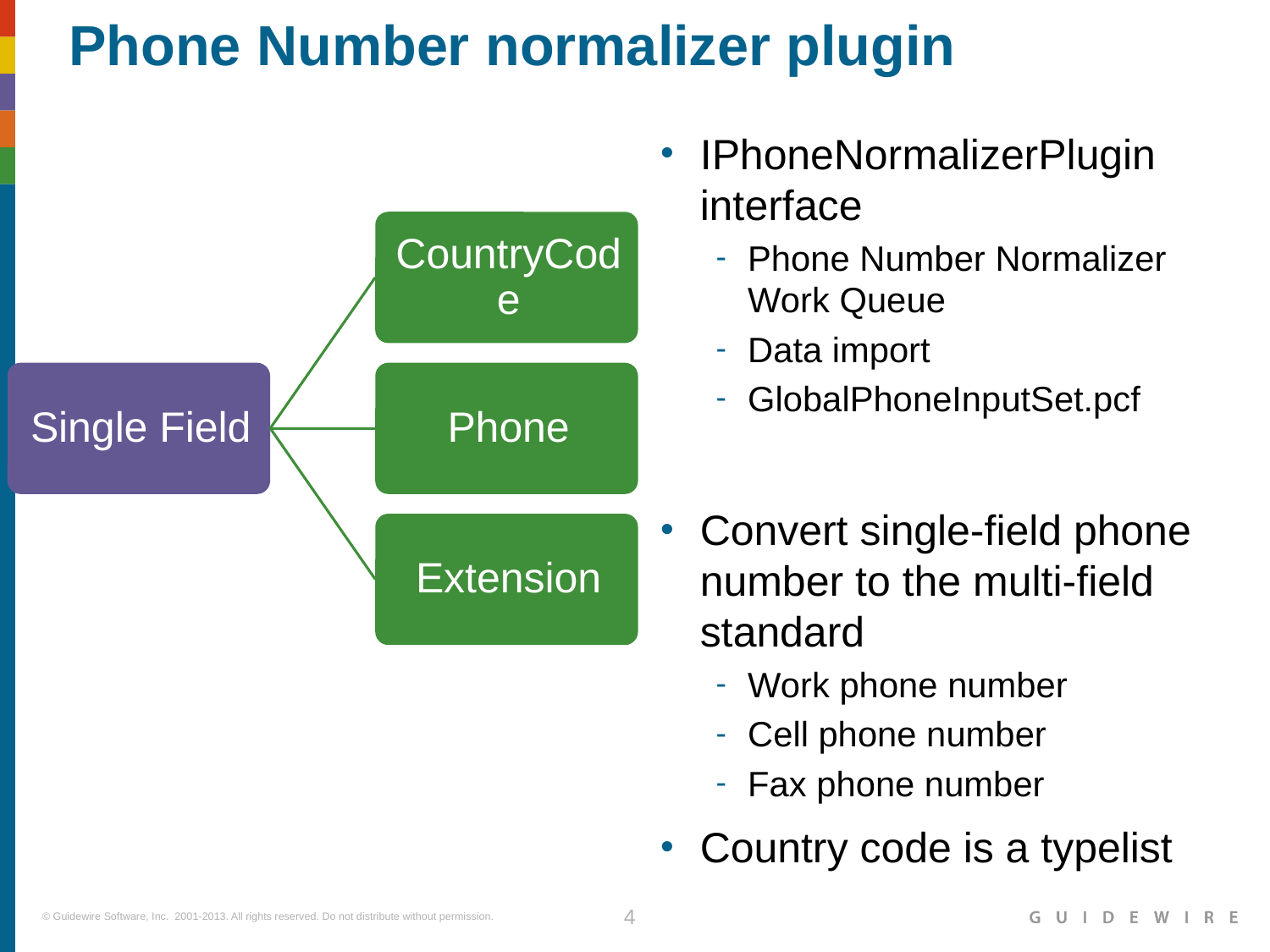

# Phone Number normalizer plugin
IPhoneNormalizerPlugin interface
Phone Number Normalizer Work Queue
Data import
GlobalPhoneInputSet.pcf

Convert single-field phone number to the multi-field standard
Work phone number
Cell phone number
Fax phone number
Country code is a typelist
Single Field

CountryCode

Phone

Extension